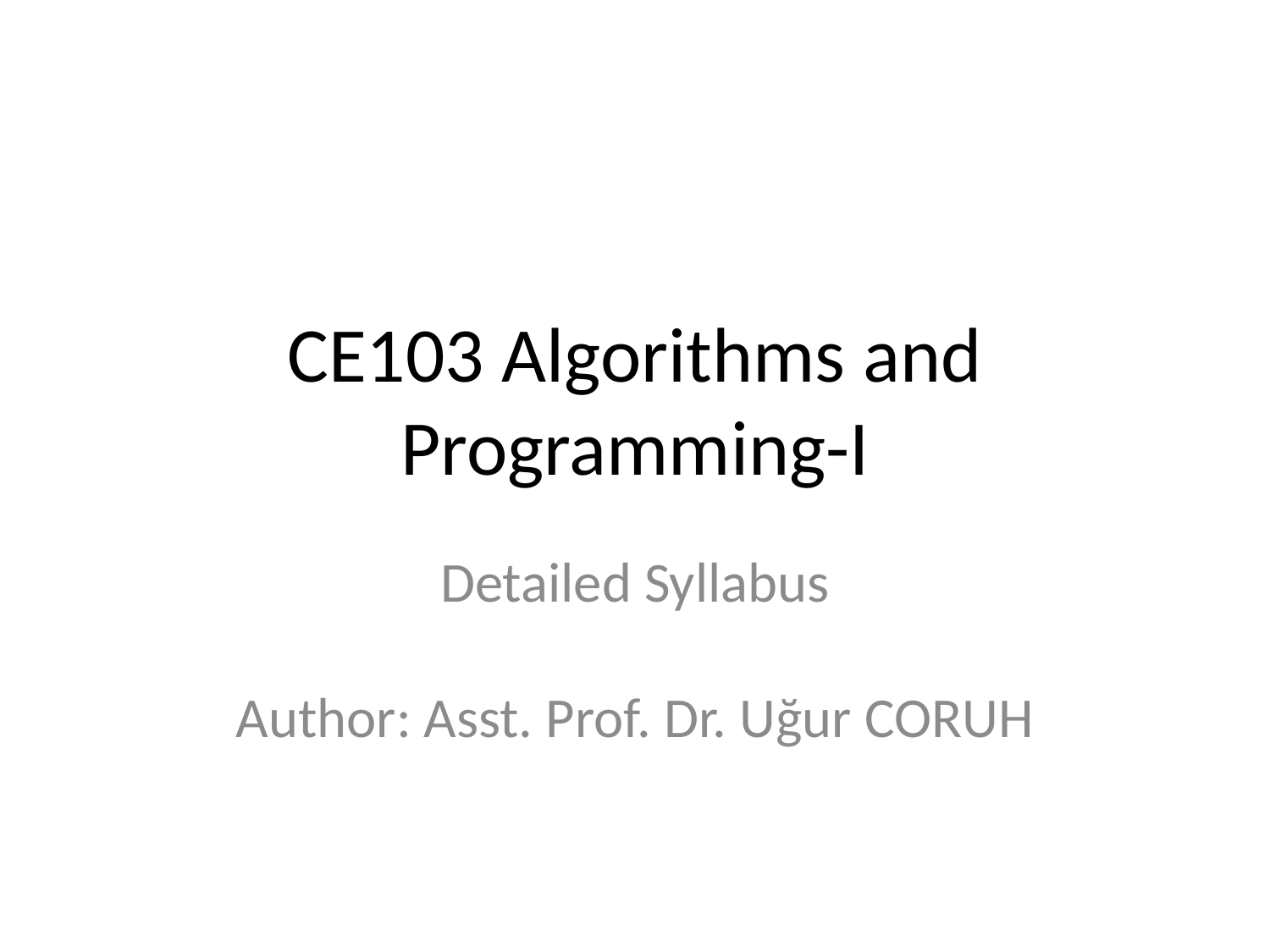

# CE103 Algorithms and Programming-I
Detailed Syllabus
Author: Asst. Prof. Dr. Uğur CORUH